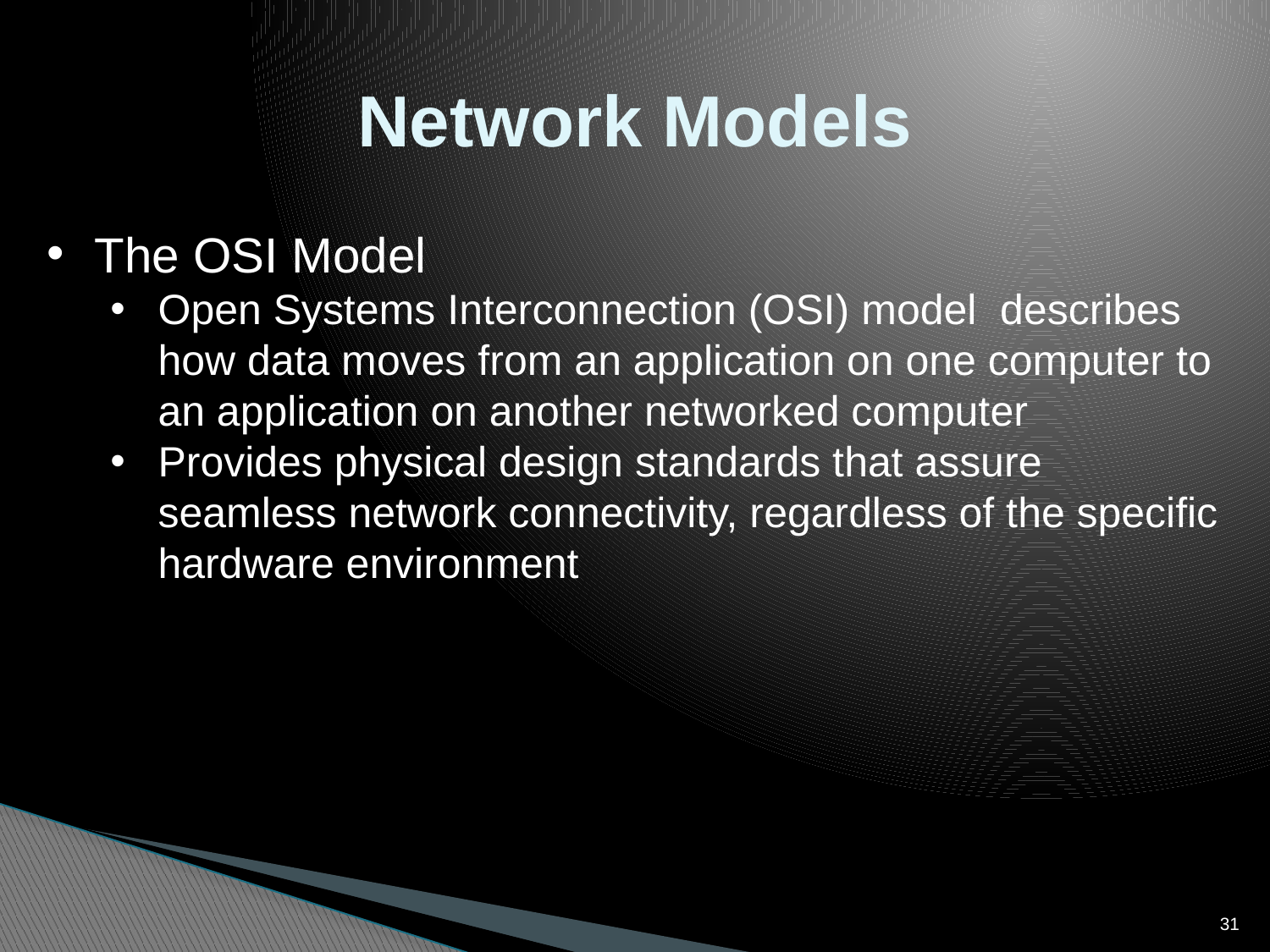

# Network Models
The OSI Model
Open Systems Interconnection (OSI) model  describes how data moves from an application on one computer to an application on another networked computer
Provides physical design standards that assure seamless network connectivity, regardless of the specific hardware environment
31